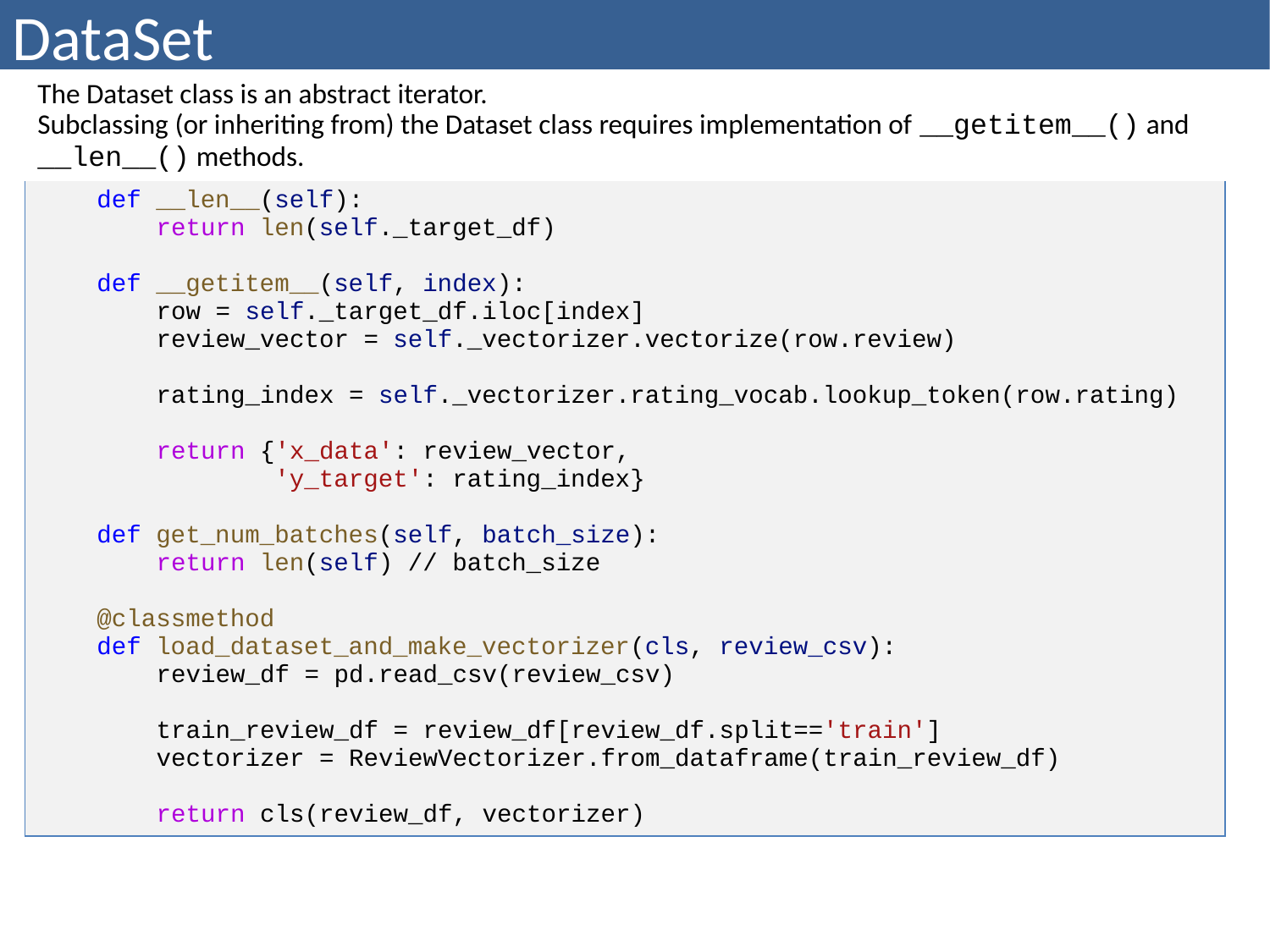

# DataSet
| The Dataset class is an abstract iterator. Subclassing (or inheriting from) the Dataset class requires implementation of \_\_getitem\_\_() and \_\_len\_\_() methods. |
| --- |
| def \_\_len\_\_(self): return len(self.\_target\_df) def \_\_getitem\_\_(self, index): row = self.\_target\_df.iloc[index] review\_vector = self.\_vectorizer.vectorize(row.review) rating\_index = self.\_vectorizer.rating\_vocab.lookup\_token(row.rating) return {'x\_data': review\_vector, 'y\_target': rating\_index} def get\_num\_batches(self, batch\_size): return len(self) // batch\_size @classmethod def load\_dataset\_and\_make\_vectorizer(cls, review\_csv): review\_df = pd.read\_csv(review\_csv) train\_review\_df = review\_df[review\_df.split=='train'] vectorizer = ReviewVectorizer.from\_dataframe(train\_review\_df) return cls(review\_df, vectorizer) |